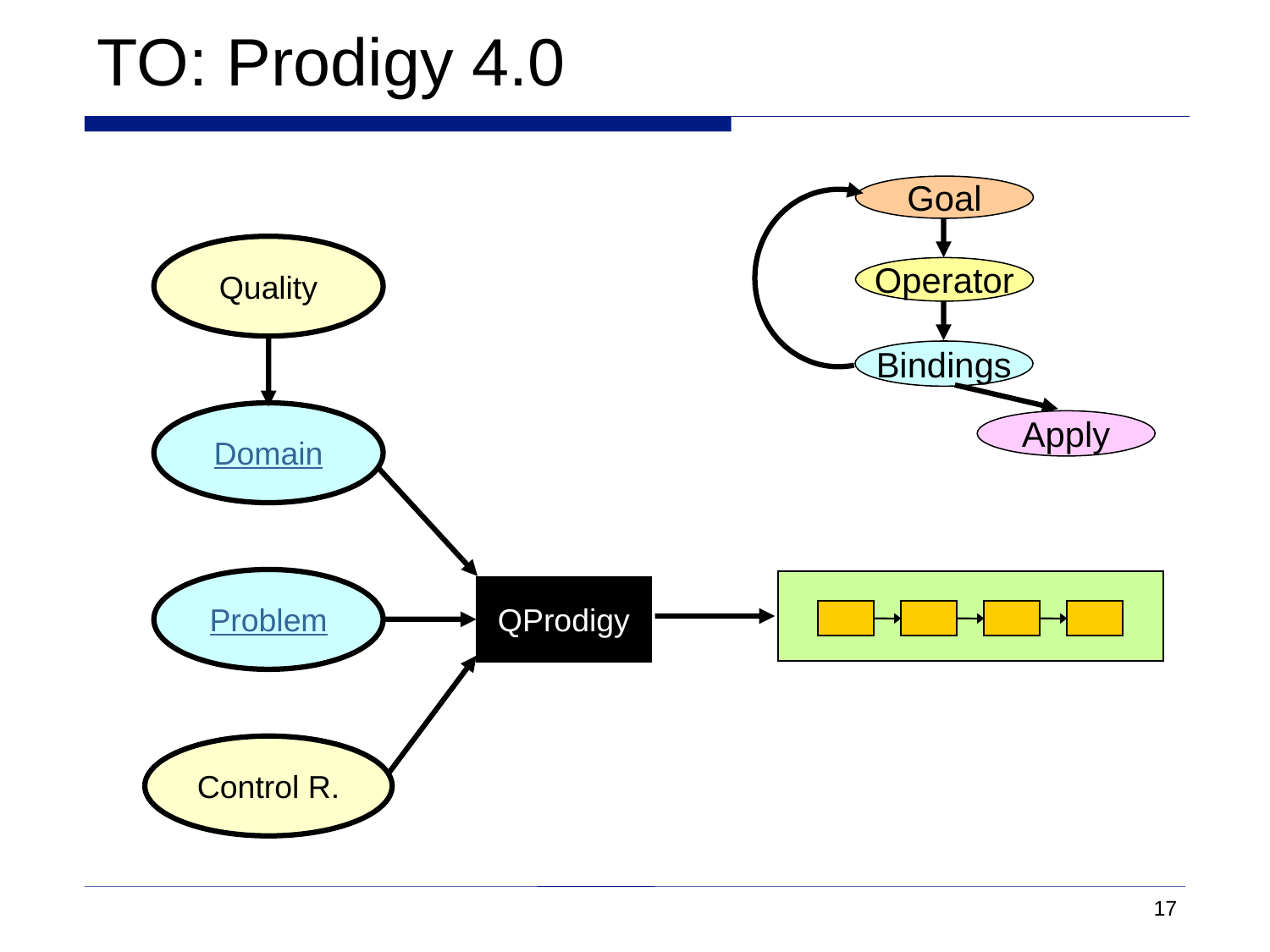

# TO: Prodigy 4.0
Goal

Operator

Bindings

Apply
Quality

Domain

Problem

QProdigy

Control R.